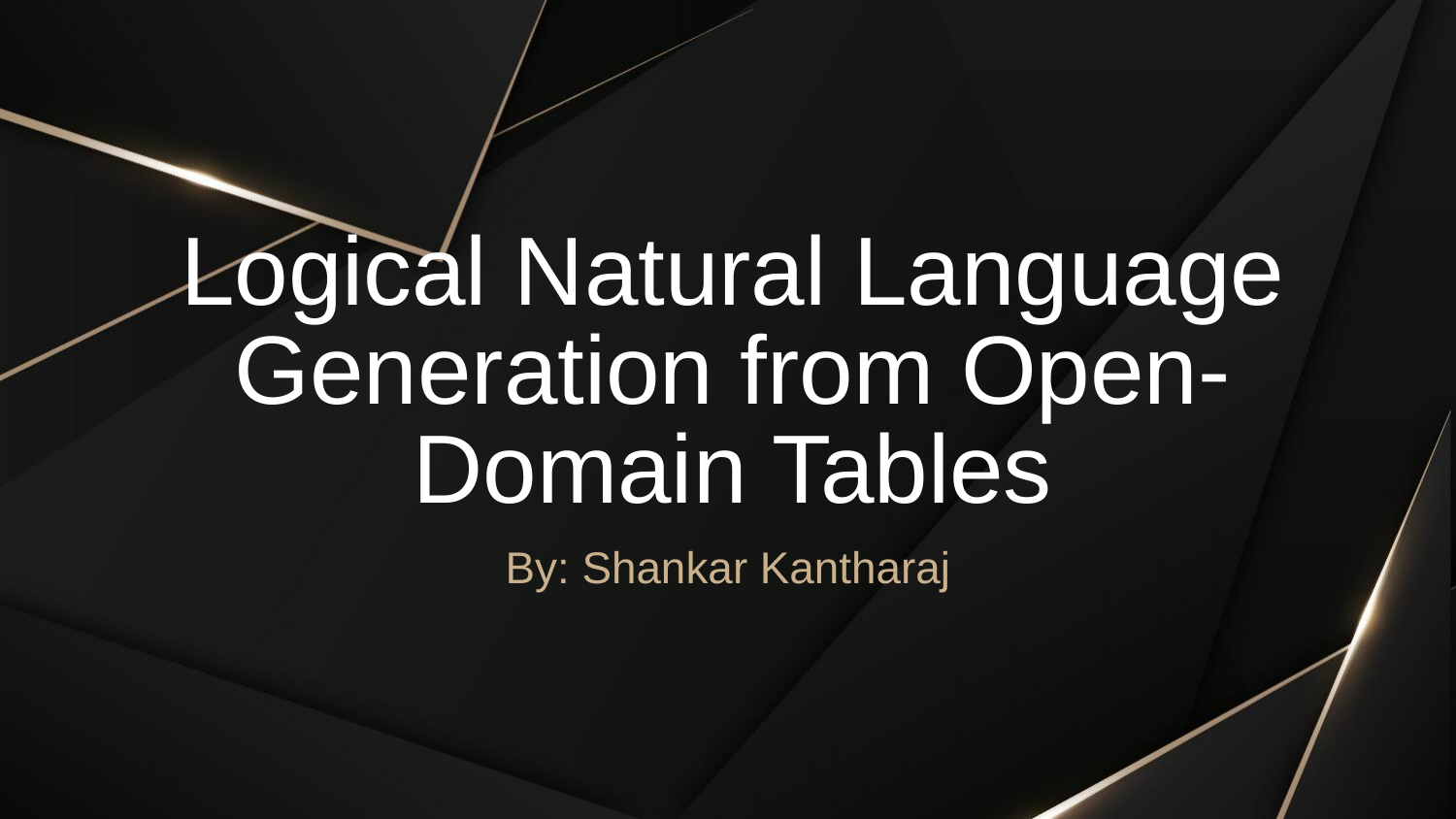

# Logical Natural Language Generation from Open-Domain Tables
By: Shankar Kantharaj